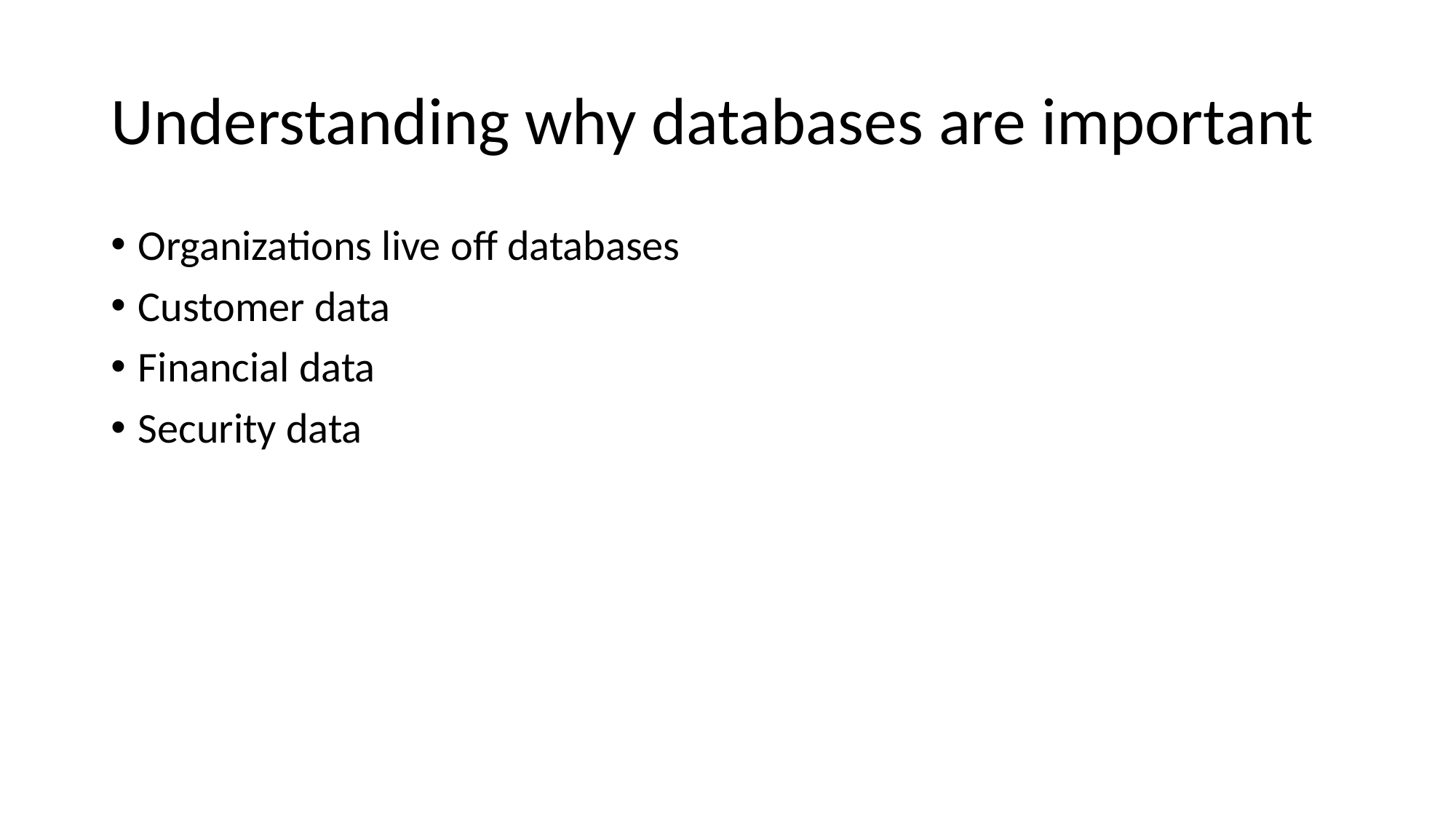

# Understanding why databases are important
Organizations live off databases
Customer data
Financial data
Security data